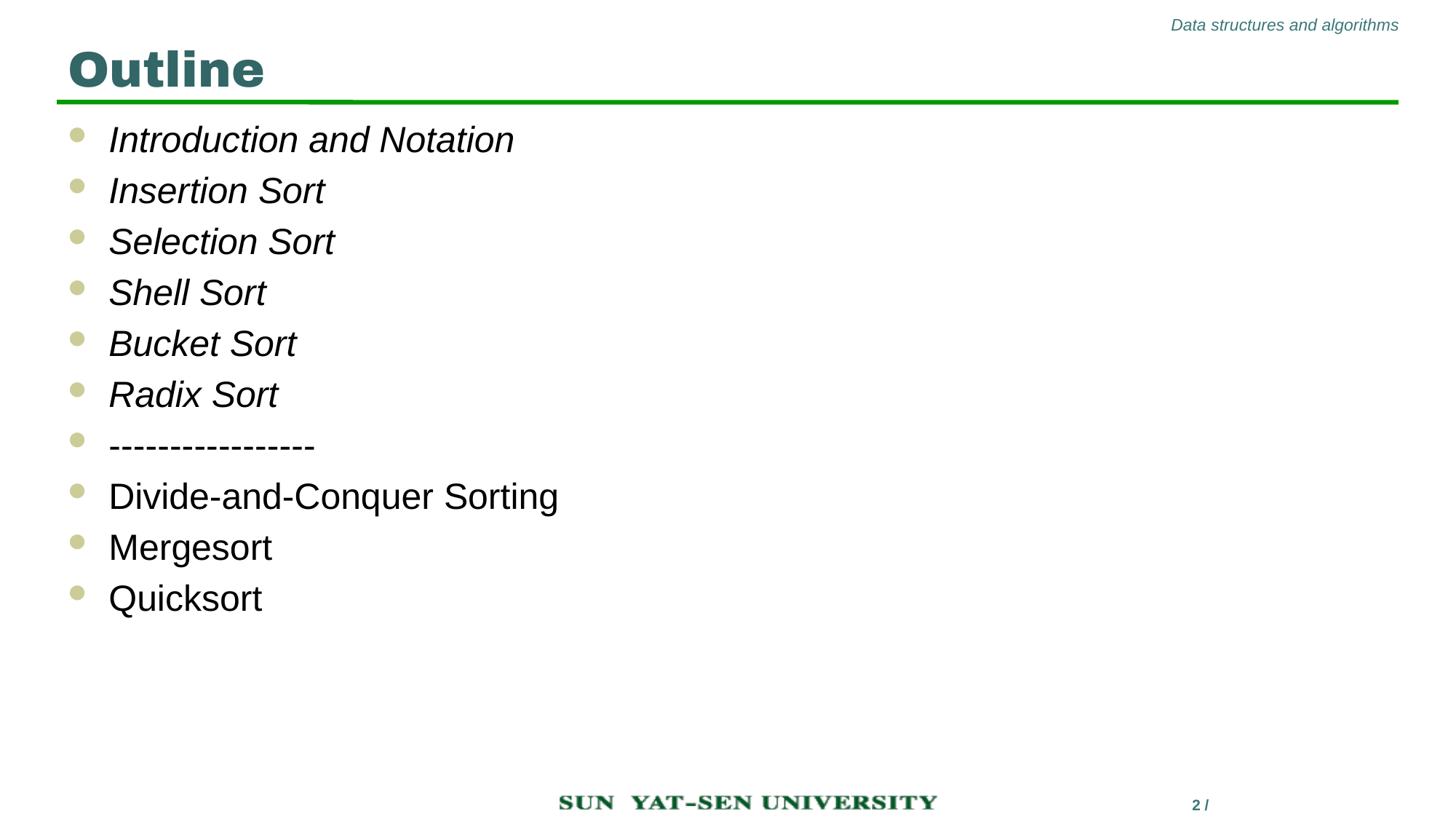

# Outline
Introduction and Notation
Insertion Sort
Selection Sort
Shell Sort
Bucket Sort
Radix Sort
-----------------
Divide-and-Conquer Sorting
Mergesort
Quicksort